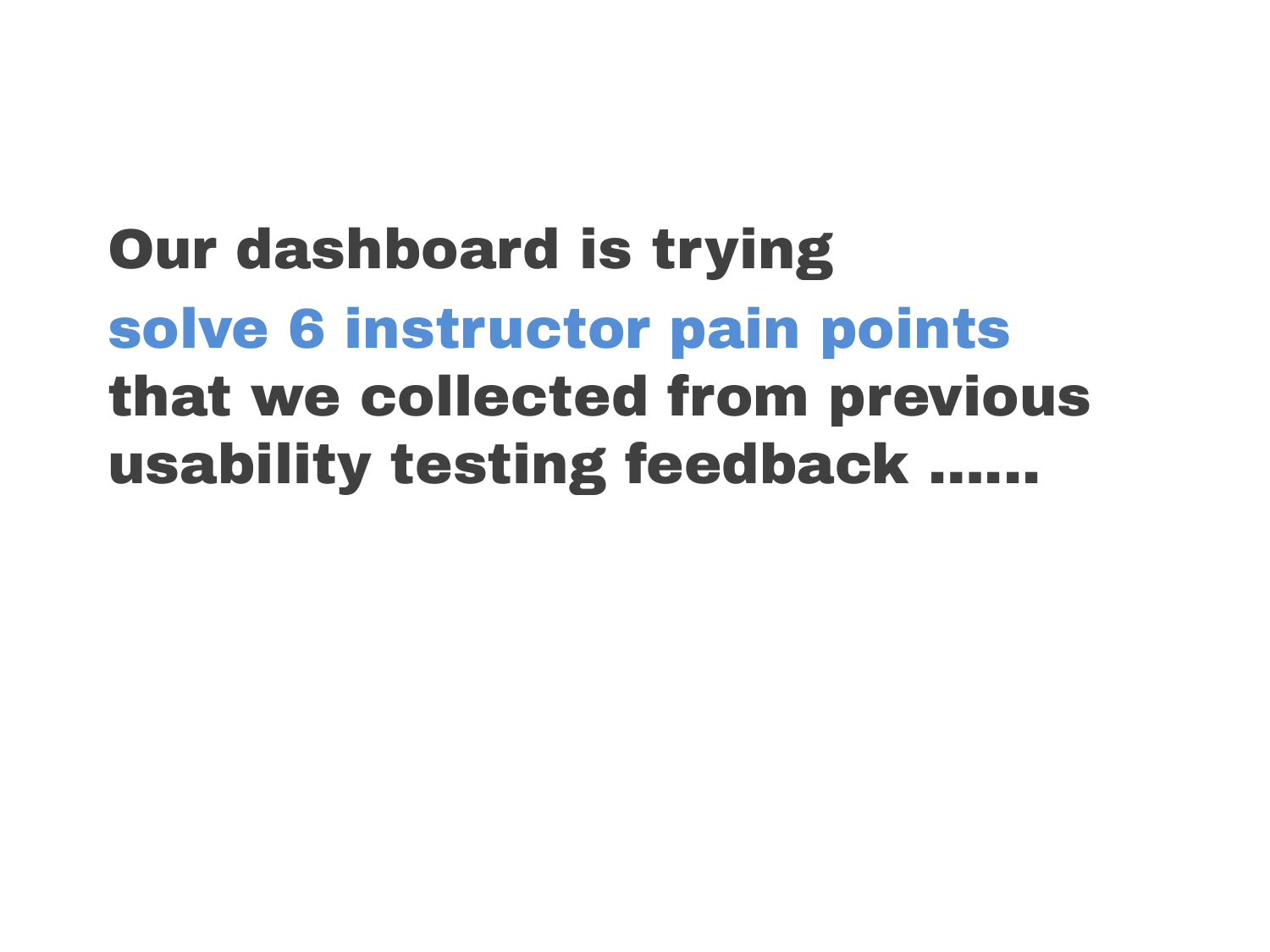

Our dashboard is trying
solve 6 instructor pain points that we collected from previous usability testing feedback …...